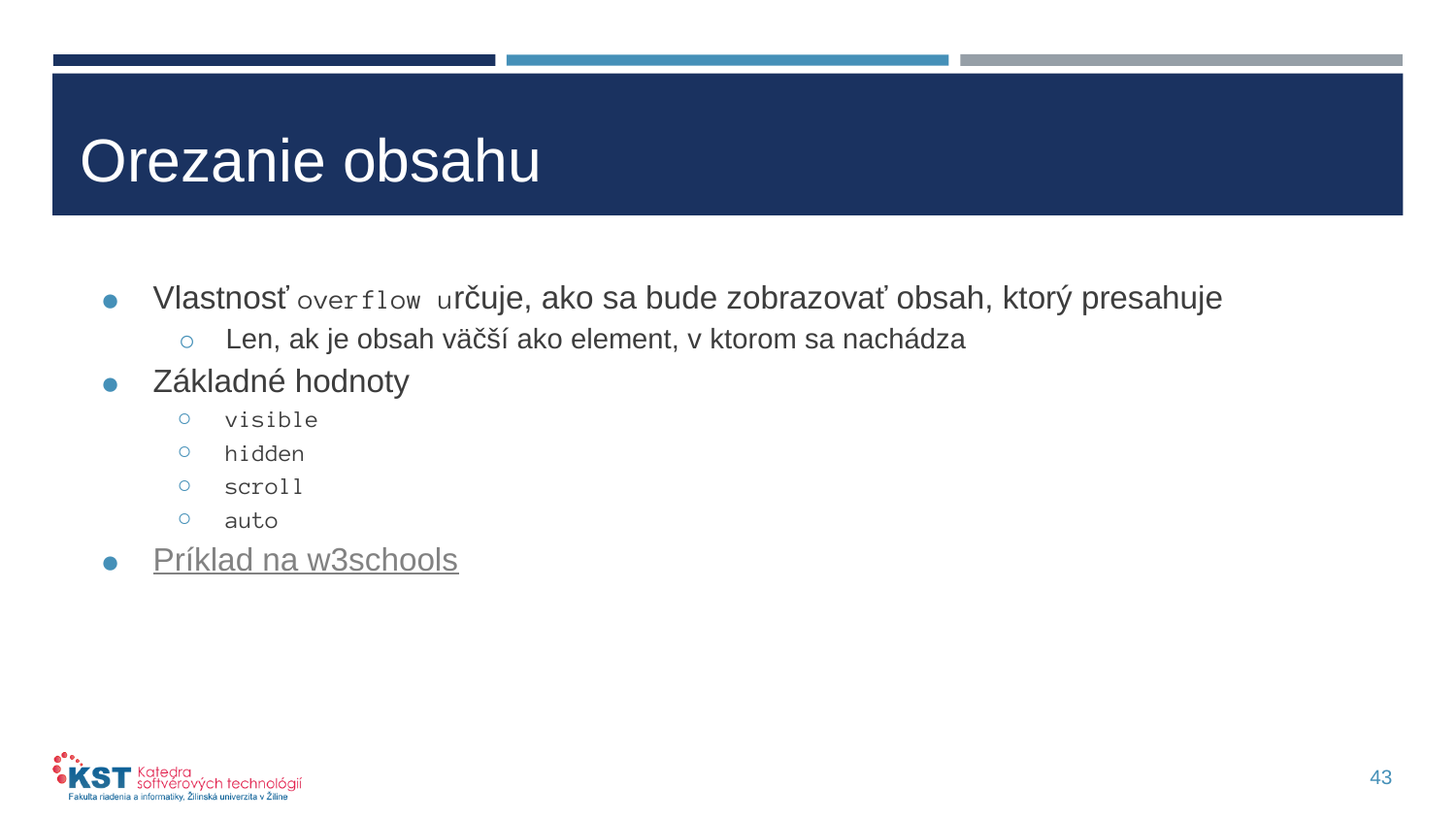

# Orezanie obsahu
Vlastnosť overflow určuje, ako sa bude zobrazovať obsah, ktorý presahuje
Len, ak je obsah väčší ako element, v ktorom sa nachádza
Základné hodnoty
visible
hidden
scroll
auto
Príklad na w3schools

43